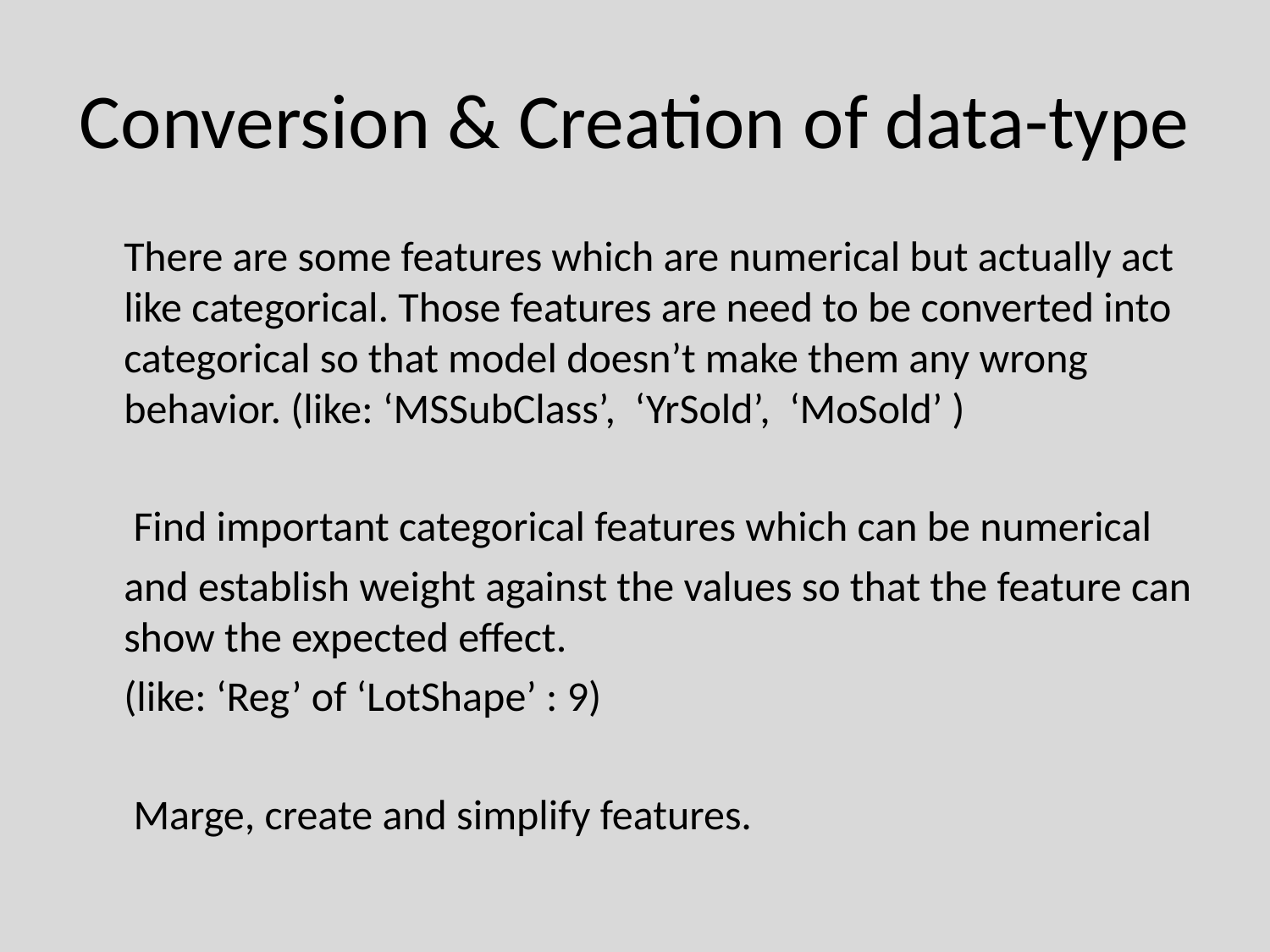

# Conversion & Creation of data-type
	There are some features which are numerical but actually act like categorical. Those features are need to be converted into categorical so that model doesn’t make them any wrong behavior. (like: ‘MSSubClass’,  ‘YrSold’,  ‘MoSold’ )

	 Find important categorical features which can be numerical
	and establish weight against the values so that the feature can show the expected effect.
	(like: ‘Reg’ of ‘LotShape’ : 9)

	 Marge, create and simplify features.